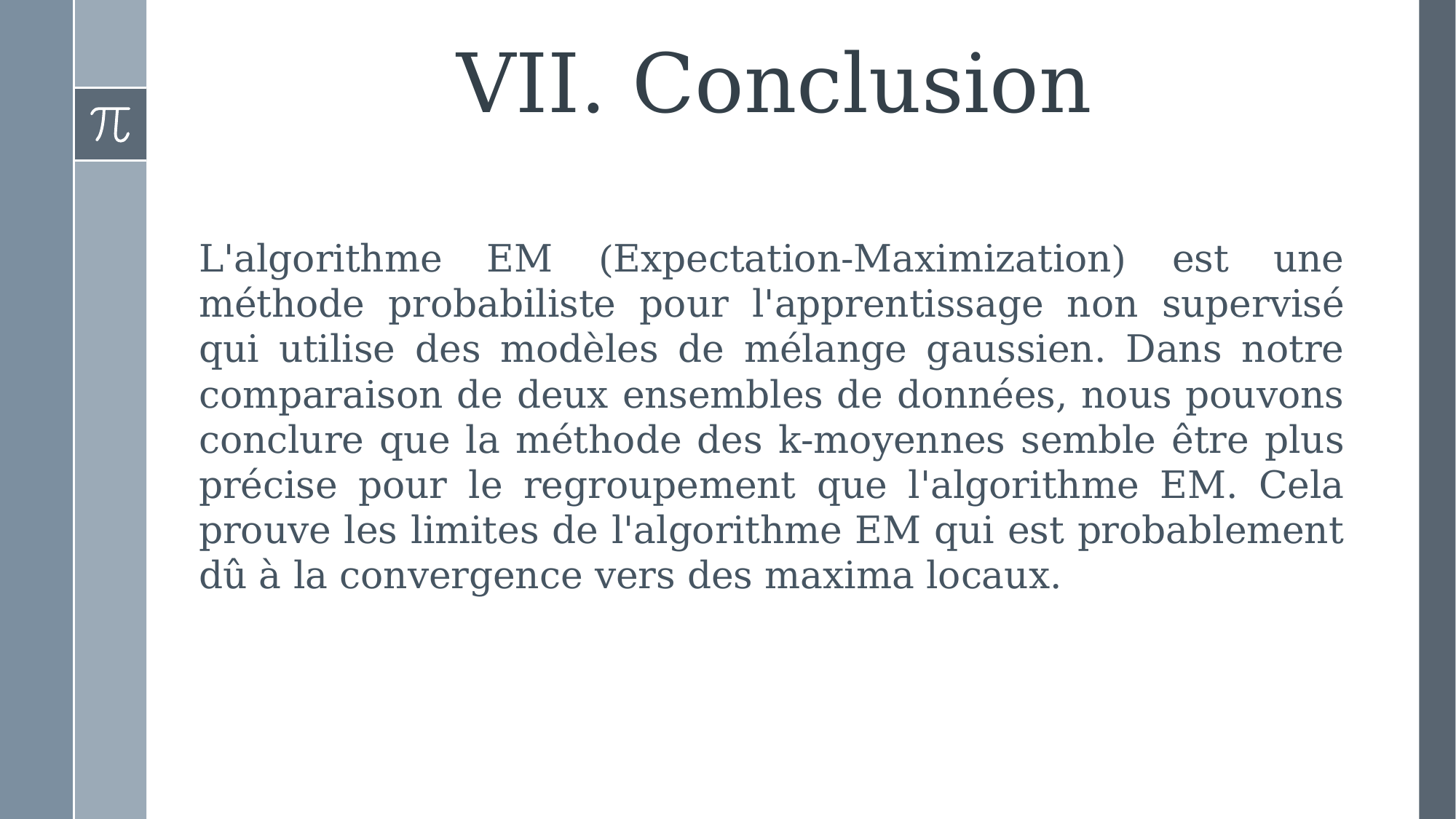

# VII. Conclusion
L'algorithme EM (Expectation-Maximization) est une méthode probabiliste pour l'apprentissage non supervisé qui utilise des modèles de mélange gaussien. Dans notre comparaison de deux ensembles de données, nous pouvons conclure que la méthode des k-moyennes semble être plus précise pour le regroupement que l'algorithme EM. Cela prouve les limites de l'algorithme EM qui est probablement dû à la convergence vers des maxima locaux.